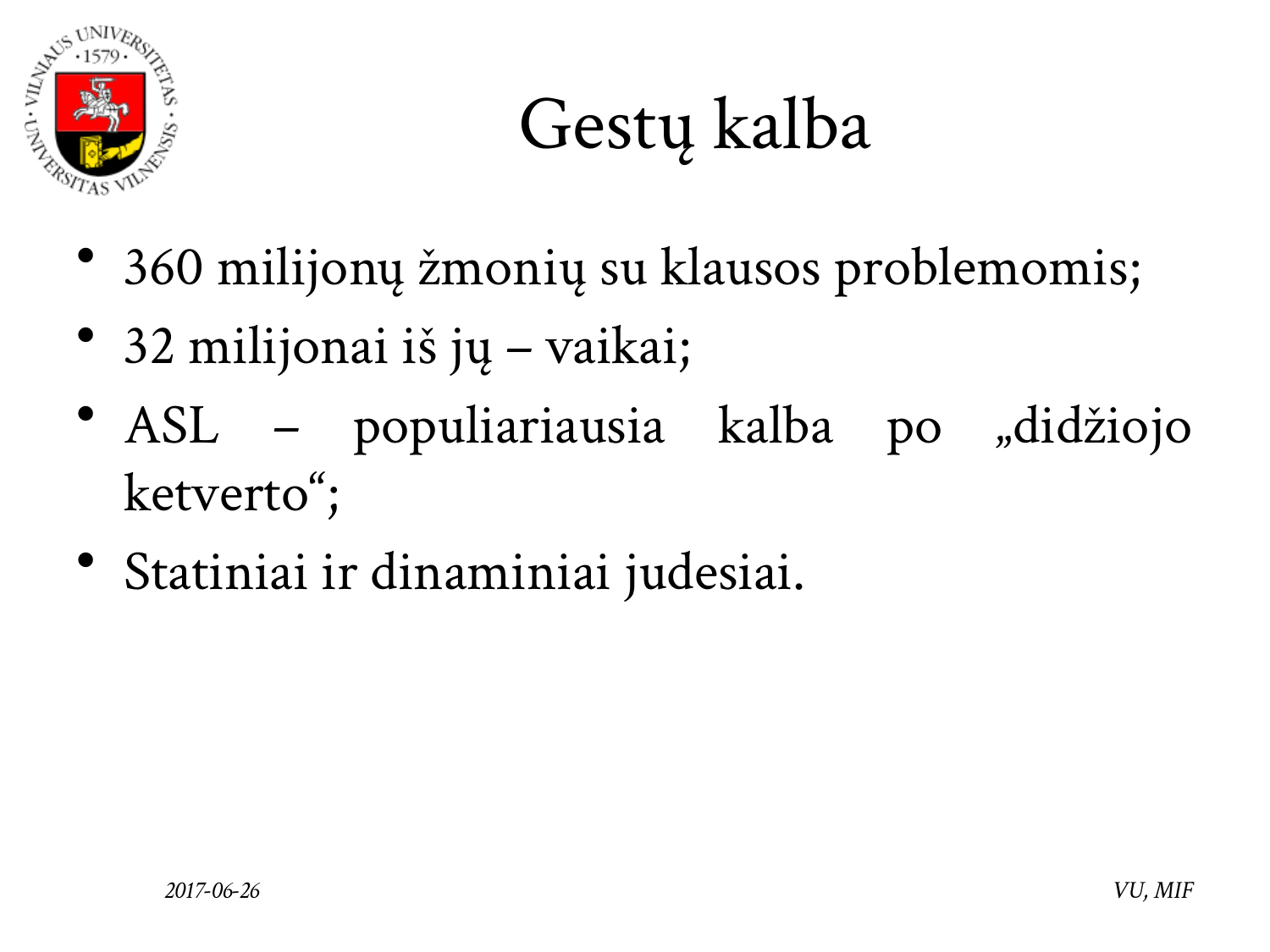

# Gestų kalba
360 milijonų žmonių su klausos problemomis;
32 milijonai iš jų – vaikai;
ASL – populiariausia kalba po „didžiojo ketverto“;
Statiniai ir dinaminiai judesiai.
2017-06-26
VU, MIF